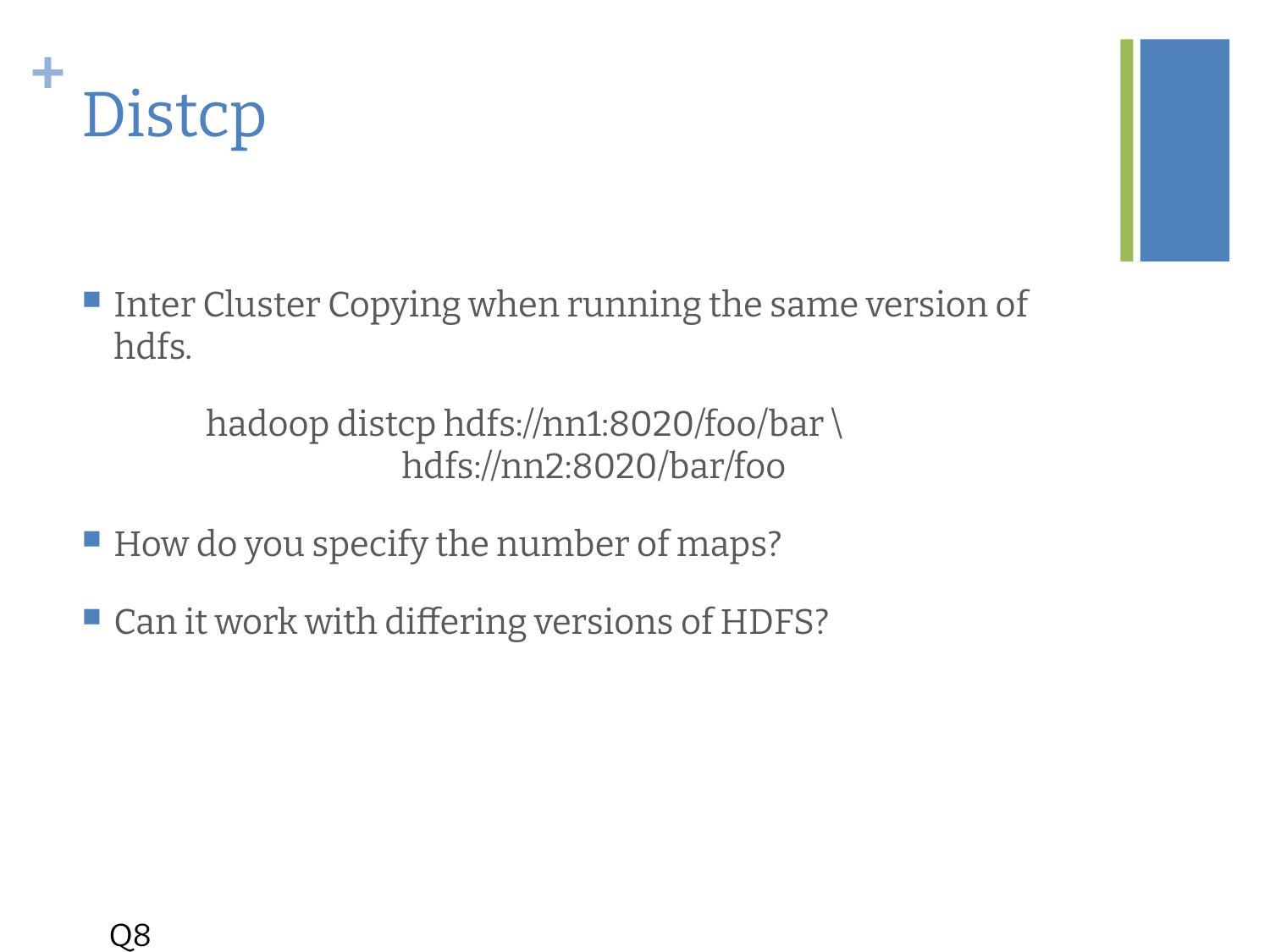

# Distcp
Inter Cluster Copying when running the same version of hdfs.
hadoop distcp hdfs://nn1:8020/foo/bar \                      hdfs://nn2:8020/bar/foo
How do you specify the number of maps?
Can it work with differing versions of HDFS?

Q8